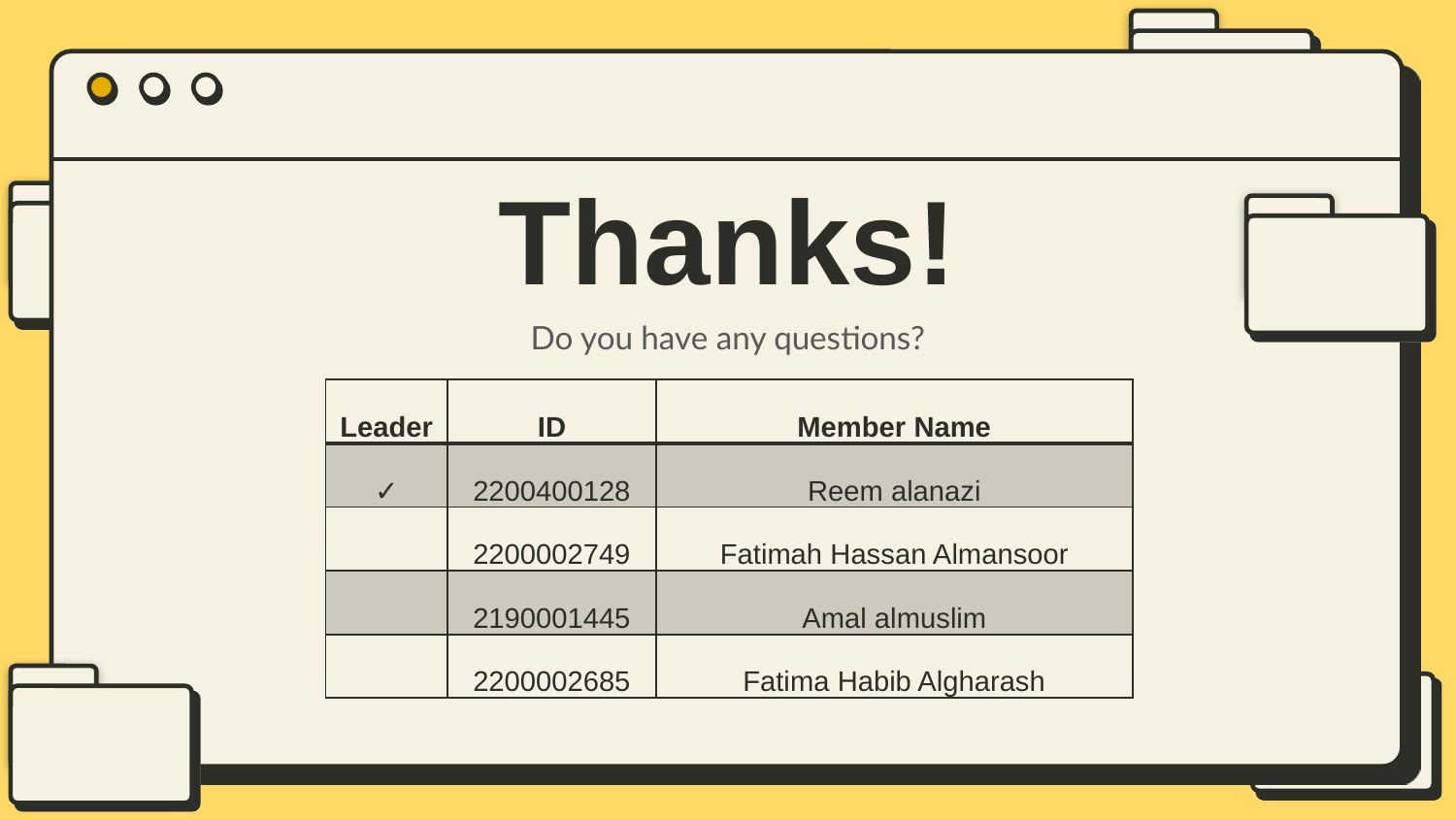

# Thanks!
Do you have any questions?

| Leader | ID | Member Name |
| --- | --- | --- |
| ✓ | 2200400128 | Reem alanazi |
|  | 2200002749 | Fatimah Hassan Almansoor |
|  | 2190001445 | Amal almuslim |
|  | 2200002685 | Fatima Habib Algharash |